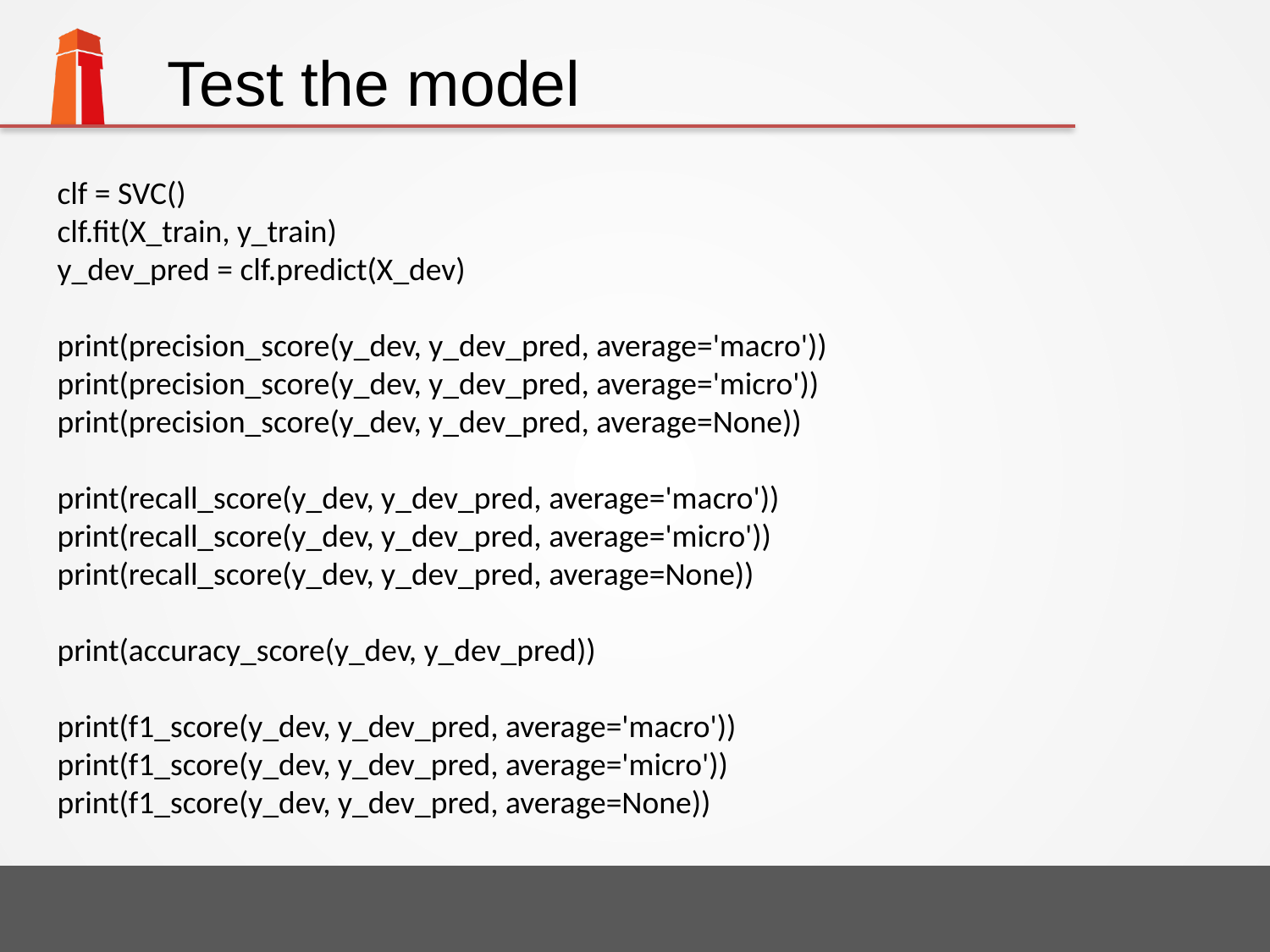

# Test the model
clf = SVC()
clf.fit(X_train, y_train)
y_dev_pred = clf.predict(X_dev)

print(precision_score(y_dev, y_dev_pred, average='macro'))
print(precision_score(y_dev, y_dev_pred, average='micro'))
print(precision_score(y_dev, y_dev_pred, average=None))

print(recall_score(y_dev, y_dev_pred, average='macro'))
print(recall_score(y_dev, y_dev_pred, average='micro'))
print(recall_score(y_dev, y_dev_pred, average=None))

print(accuracy_score(y_dev, y_dev_pred))

print(f1_score(y_dev, y_dev_pred, average='macro'))
print(f1_score(y_dev, y_dev_pred, average='micro'))
print(f1_score(y_dev, y_dev_pred, average=None))